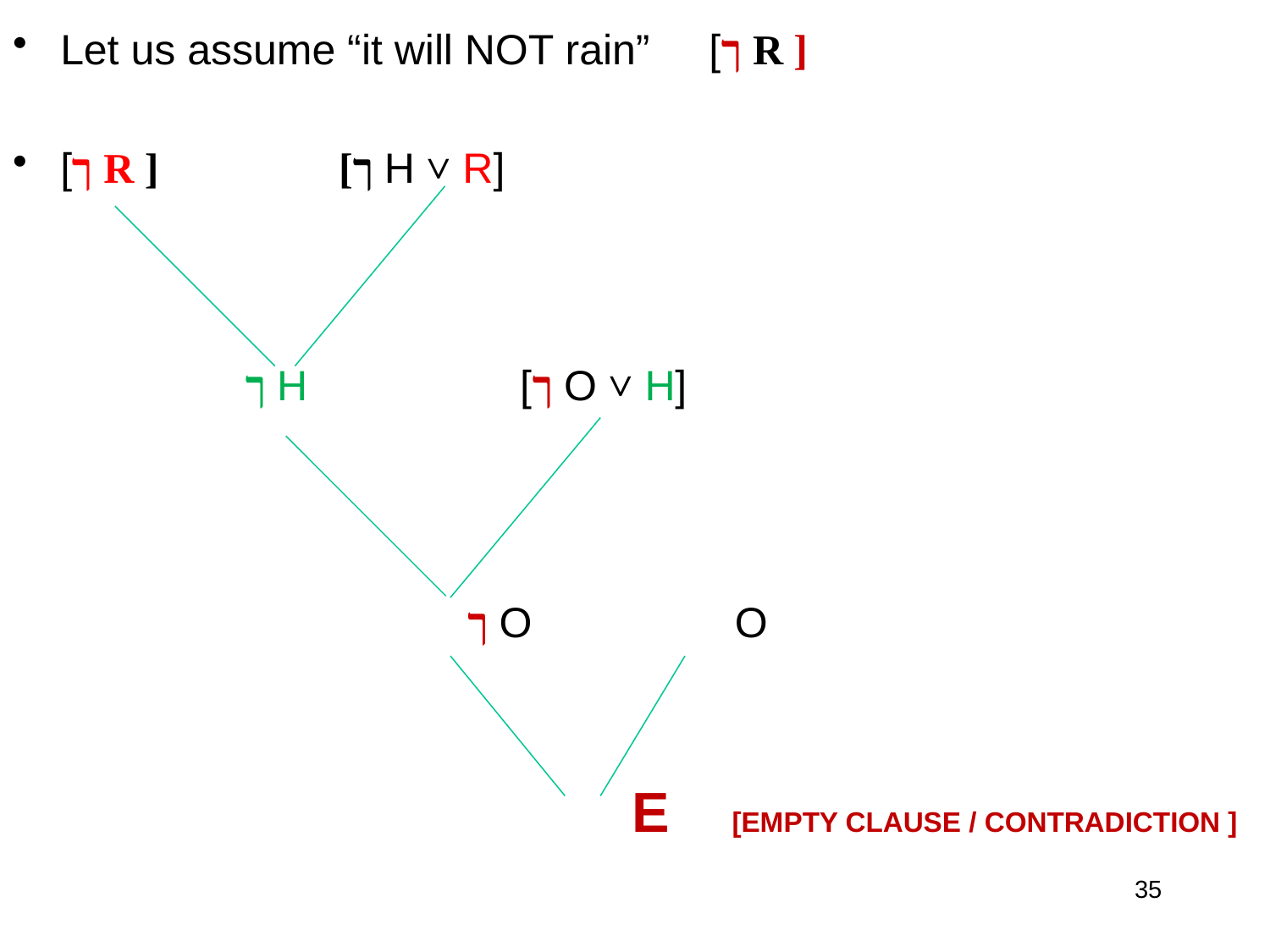

Let us assume “it will NOT rain”     [ך R ]

[ך R ]                 [ך H ˅ R]

    ך H                  [ך O ˅ H]

		 ך O 		  O

			    E    [EMPTY CLAUSE / CONTRADICTION ]
35